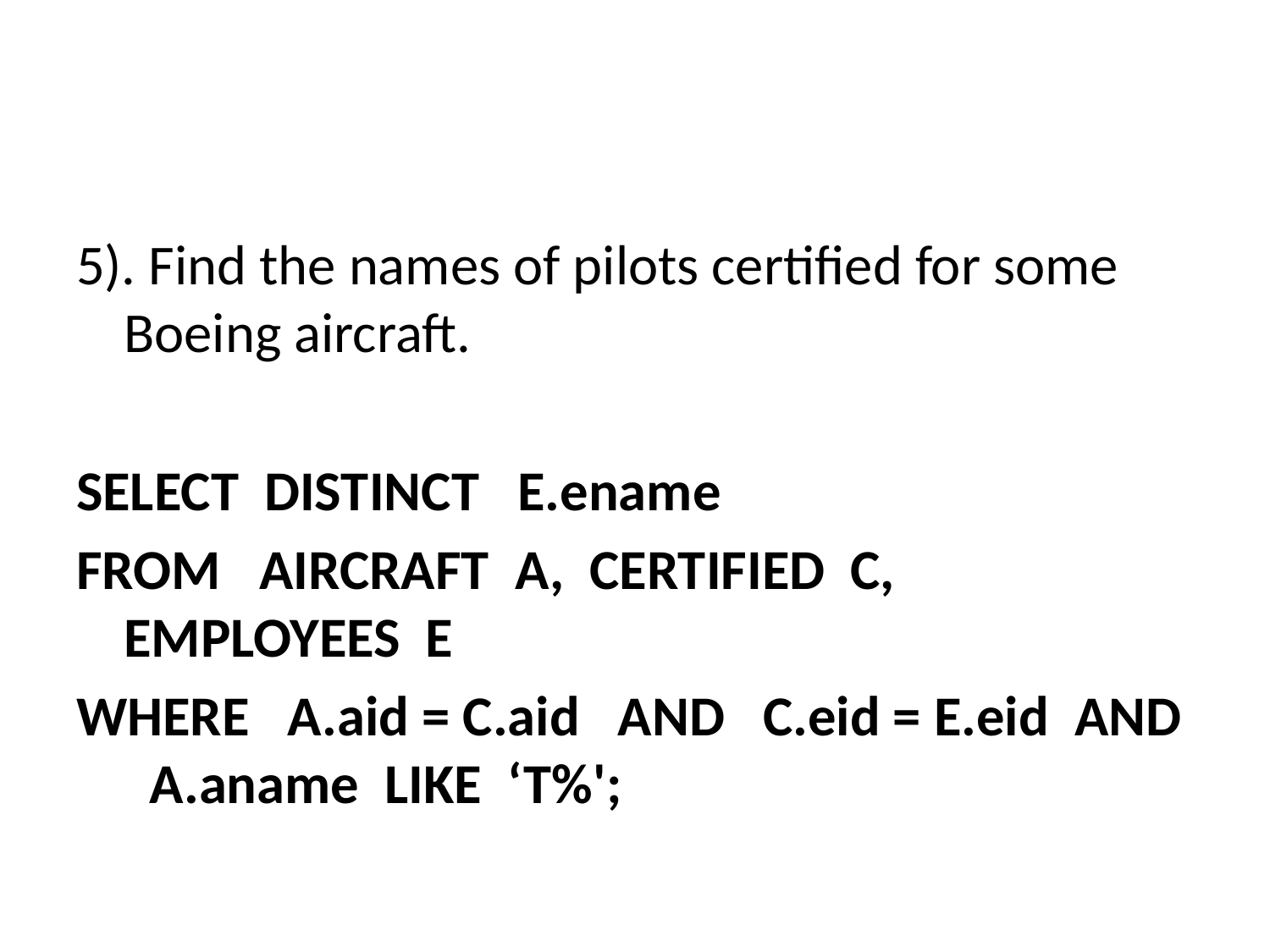

#
5). Find the names of pilots certified for some Boeing aircraft.

SELECT  DISTINCT   E.ename
FROM   AIRCRAFT  A,  CERTIFIED  C,  EMPLOYEES  E
WHERE   A.aid = C.aid   AND   C.eid = E.eid  AND   A.aname  LIKE  ‘T%';